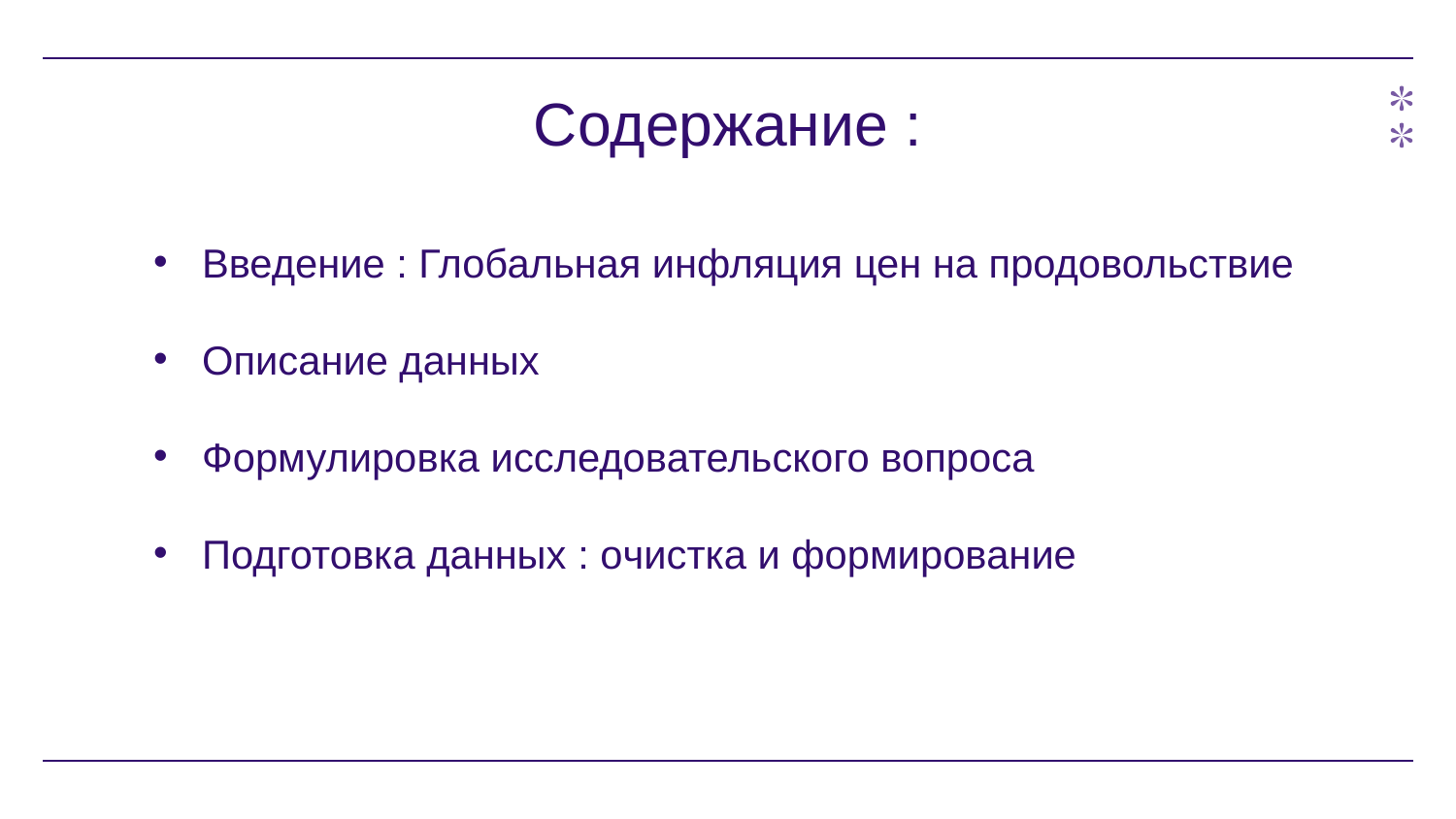

# Содержание :

Введение : Глобальная инфляция цен на продовольствие

Описание данных

Формулировка исследовательского вопроса

Подготовка данных : очистка и формирование